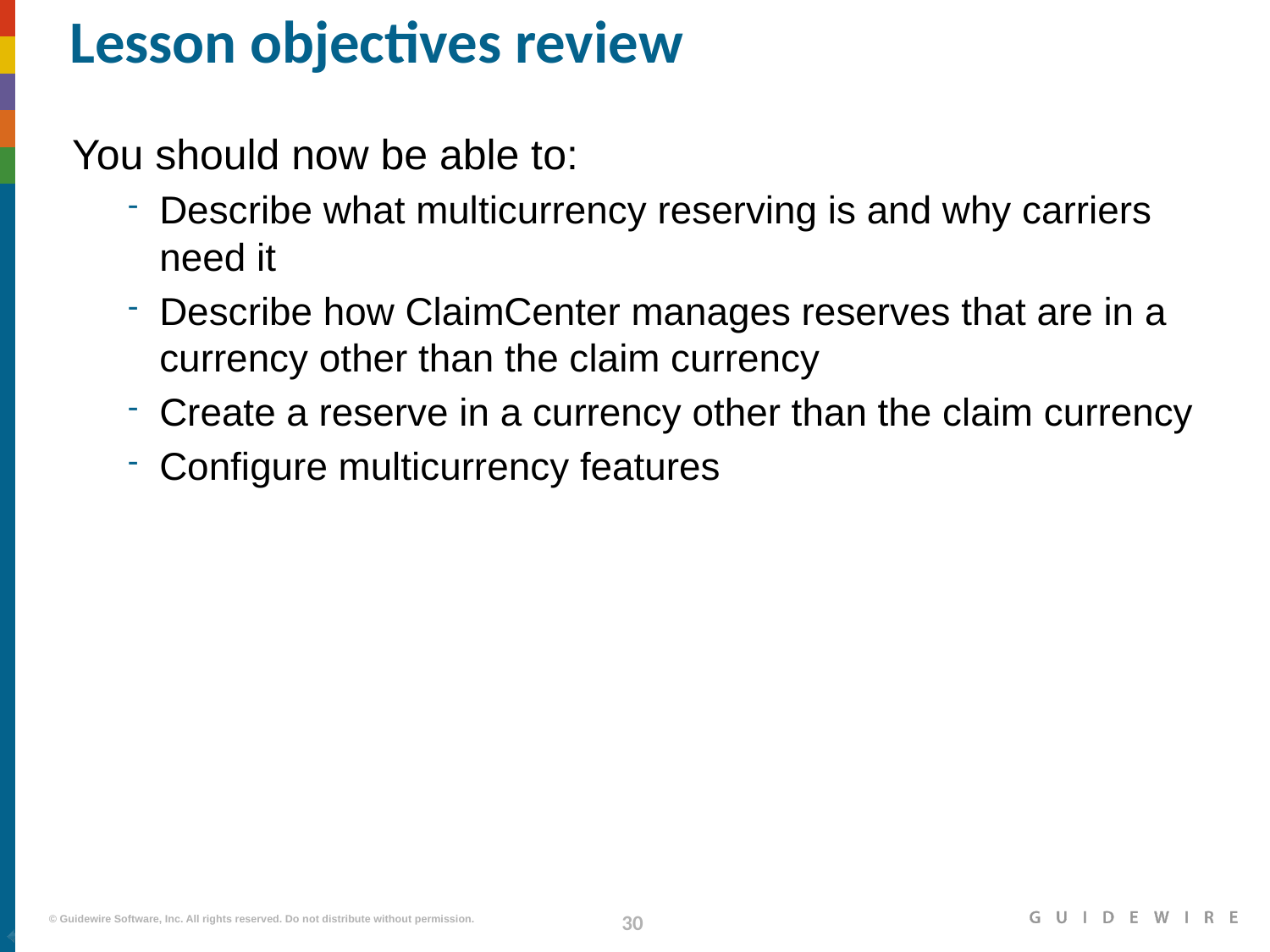

# Lesson objectives review
You should now be able to:
Describe what multicurrency reserving is and why carriers need it
Describe how ClaimCenter manages reserves that are in a currency other than the claim currency
Create a reserve in a currency other than the claim currency
Configure multicurrency features